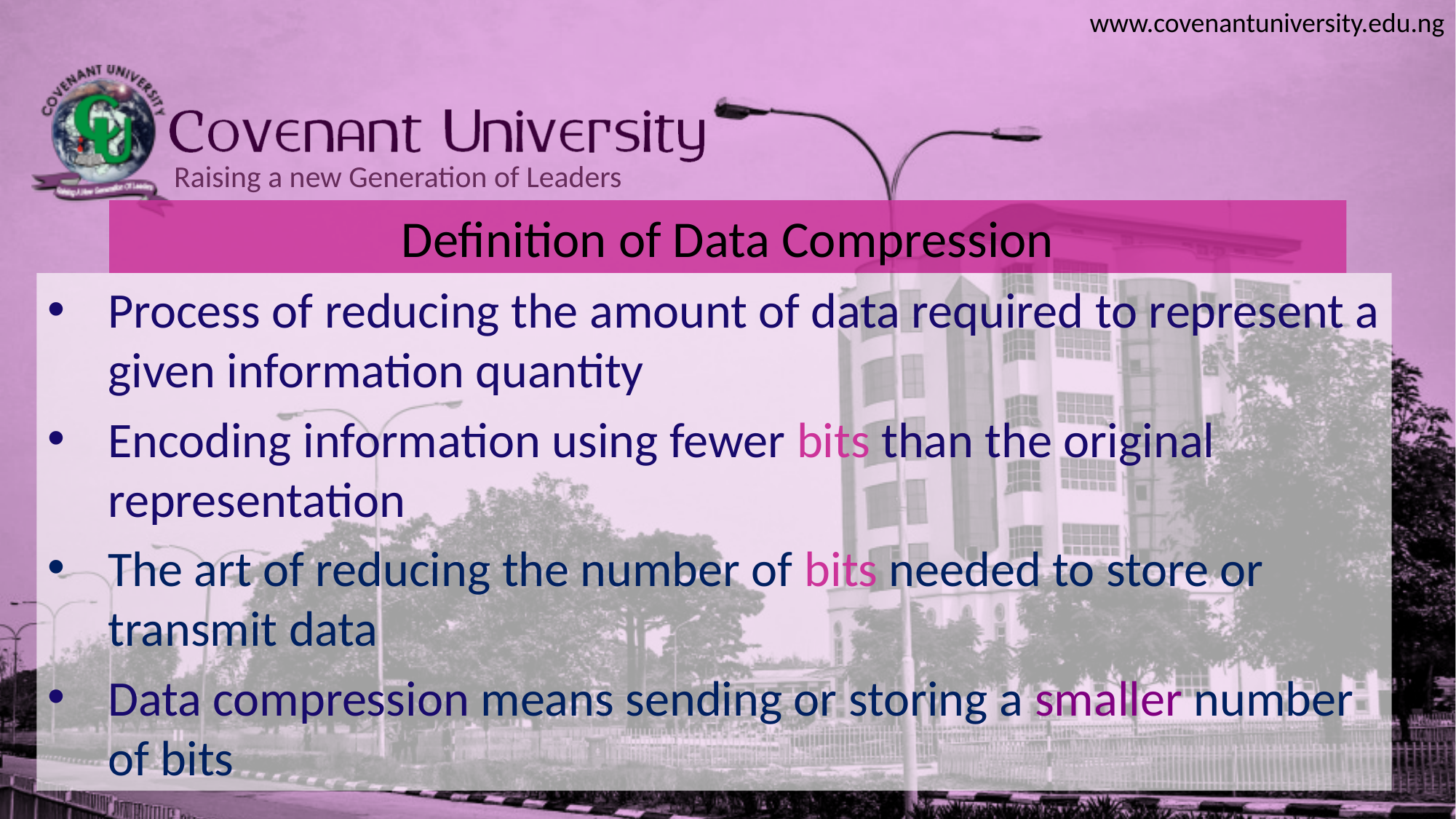

# Definition of Data Compression
Process of reducing the amount of data required to represent a given information quantity
Encoding information using fewer bits than the original representation
The art of reducing the number of bits needed to store or transmit data
Data compression means sending or storing a smaller number of bits